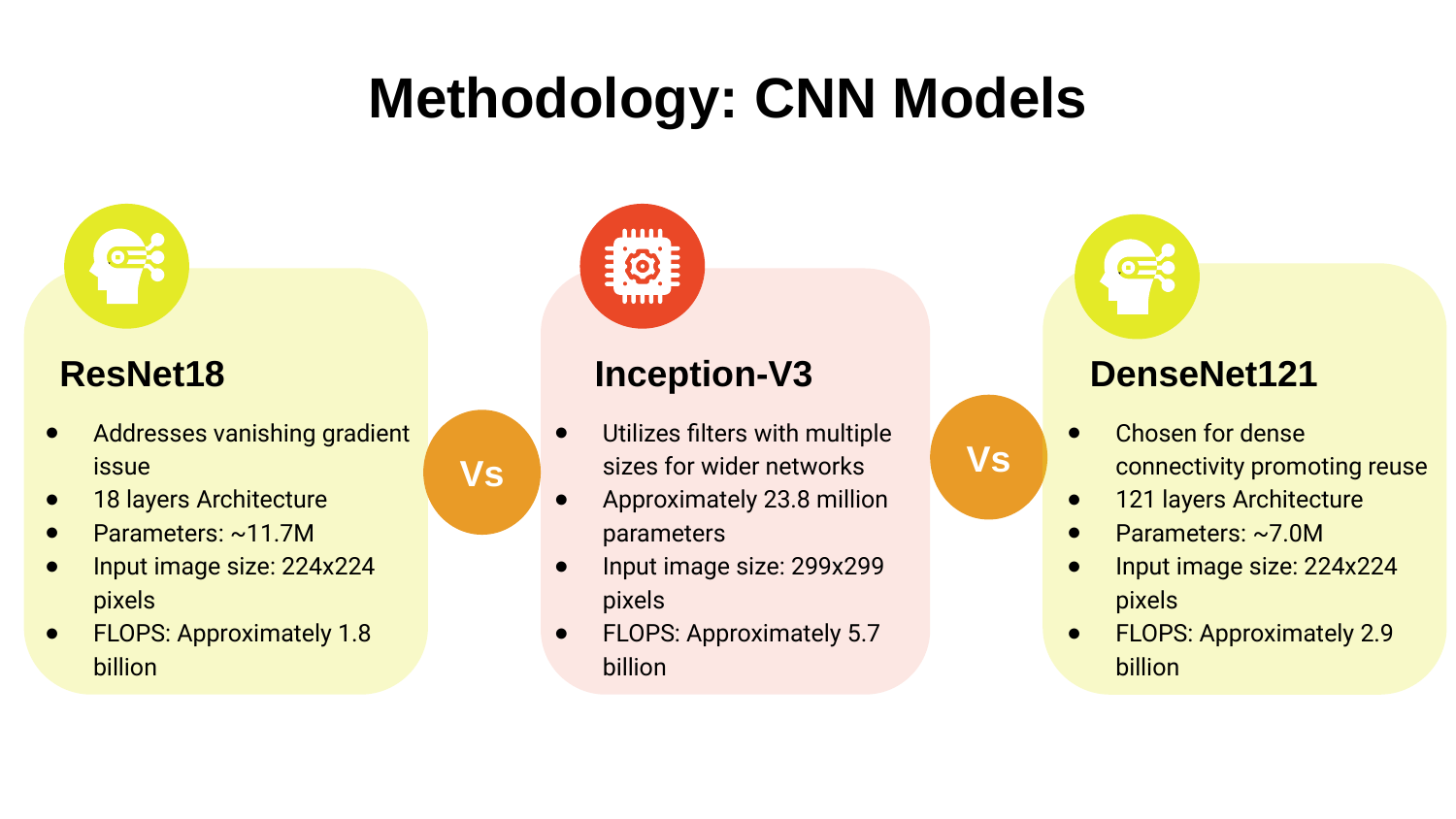

# Methodology: CNN Models
x

x

ResNet18
Inception-V3
DenseNet121
Vs
Addresses vanishing gradient issue
18 layers Architecture
Parameters: ~11.7M
Input image size: 224x224 pixels
FLOPS: Approximately 1.8 billion

Utilizes filters with multiple sizes for wider networks
Approximately 23.8 million parameters
Input image size: 299x299 pixels
FLOPS: Approximately 5.7 billion

Chosen for dense connectivity promoting reuse
121 layers Architecture
Parameters: ~7.0M
Input image size: 224x224 pixels
FLOPS: Approximately 2.9 billion
Vs